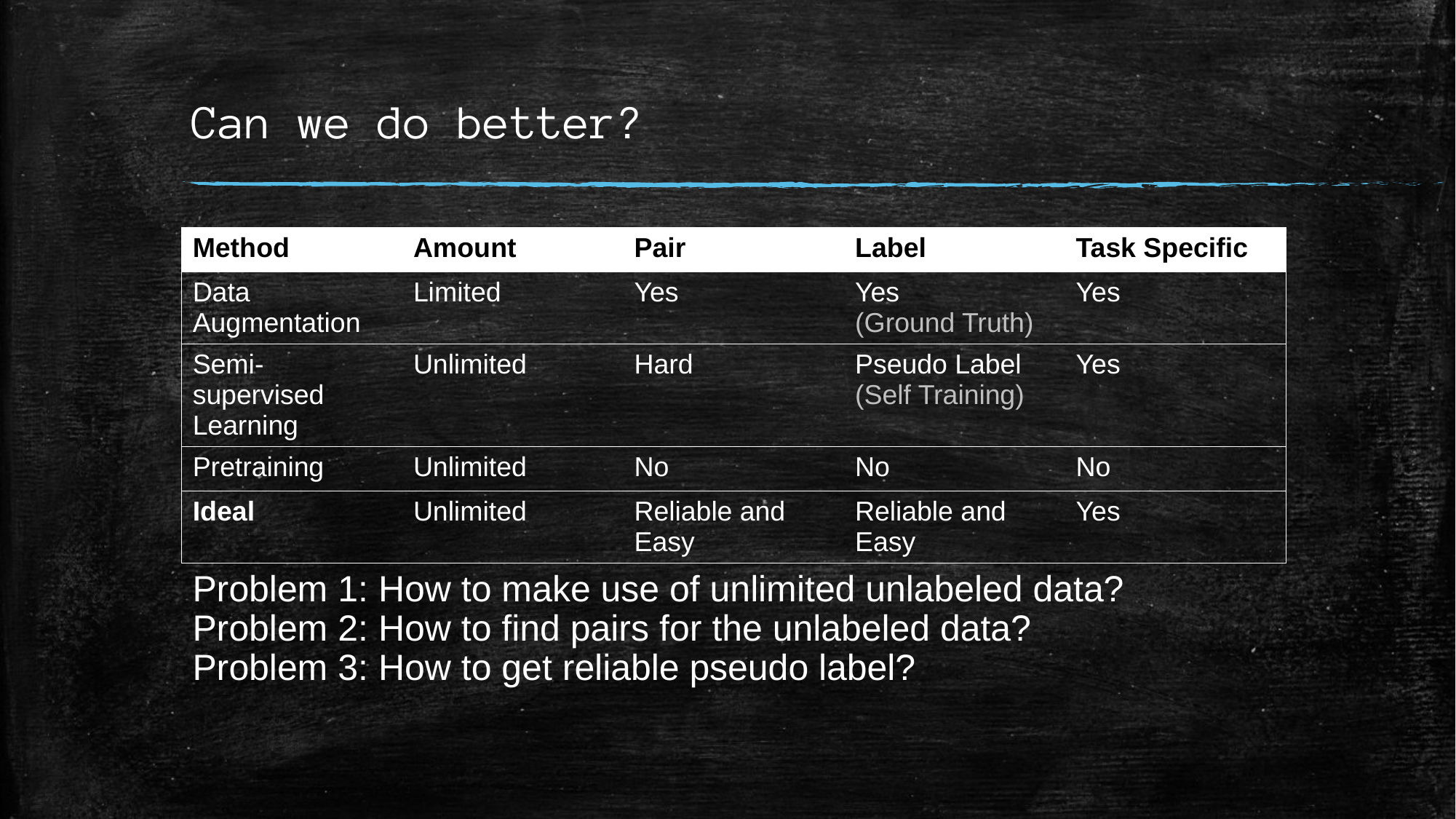

# Can we do better?
| Method | Amount | Pair | Label | Task Specific |
| --- | --- | --- | --- | --- |
| Data Augmentation | Limited | Yes | Yes (Ground Truth) | Yes |
| Semi-supervised Learning | Unlimited | Hard | Pseudo Label (Self Training) | Yes |
| Pretraining | Unlimited | No | No | No |
| Ideal | Unlimited | Reliable and Easy | Reliable and Easy | Yes |
Problem 1: How to make use of unlimited unlabeled data?
Problem 2: How to find pairs for the unlabeled data?
Problem 3: How to get reliable pseudo label?